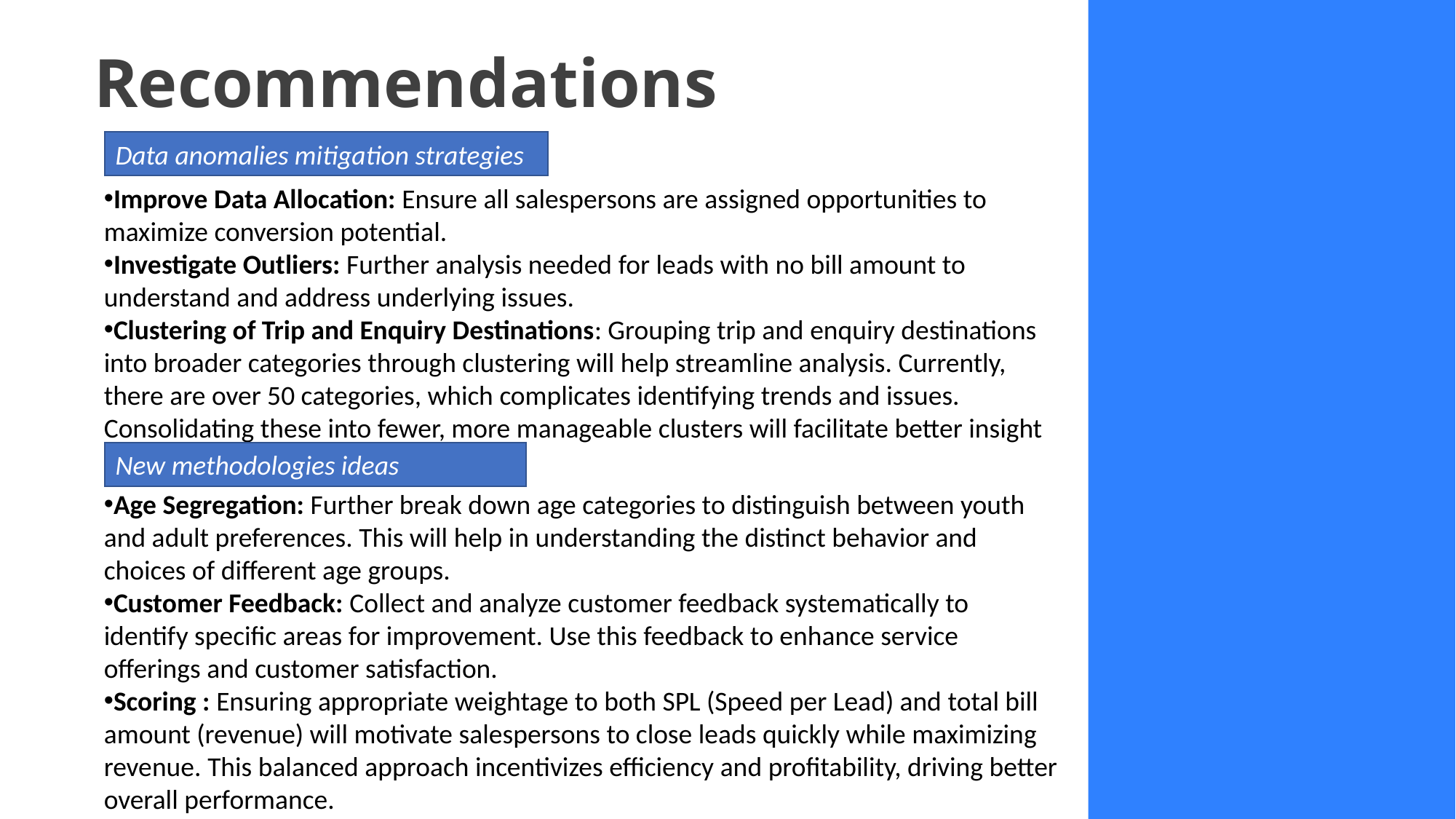

Recommendations
Data anomalies mitigation strategies
Improve Data Allocation: Ensure all salespersons are assigned opportunities to maximize conversion potential.
Investigate Outliers: Further analysis needed for leads with no bill amount to understand and address underlying issues.
Clustering of Trip and Enquiry Destinations: Grouping trip and enquiry destinations into broader categories through clustering will help streamline analysis. Currently, there are over 50 categories, which complicates identifying trends and issues. Consolidating these into fewer, more manageable clusters will facilitate better insight and decision-making.
New methodologies ideas
Age Segregation: Further break down age categories to distinguish between youth and adult preferences. This will help in understanding the distinct behavior and choices of different age groups.
Customer Feedback: Collect and analyze customer feedback systematically to identify specific areas for improvement. Use this feedback to enhance service offerings and customer satisfaction.
Scoring : Ensuring appropriate weightage to both SPL (Speed per Lead) and total bill amount (revenue) will motivate salespersons to close leads quickly while maximizing revenue. This balanced approach incentivizes efficiency and profitability, driving better overall performance.